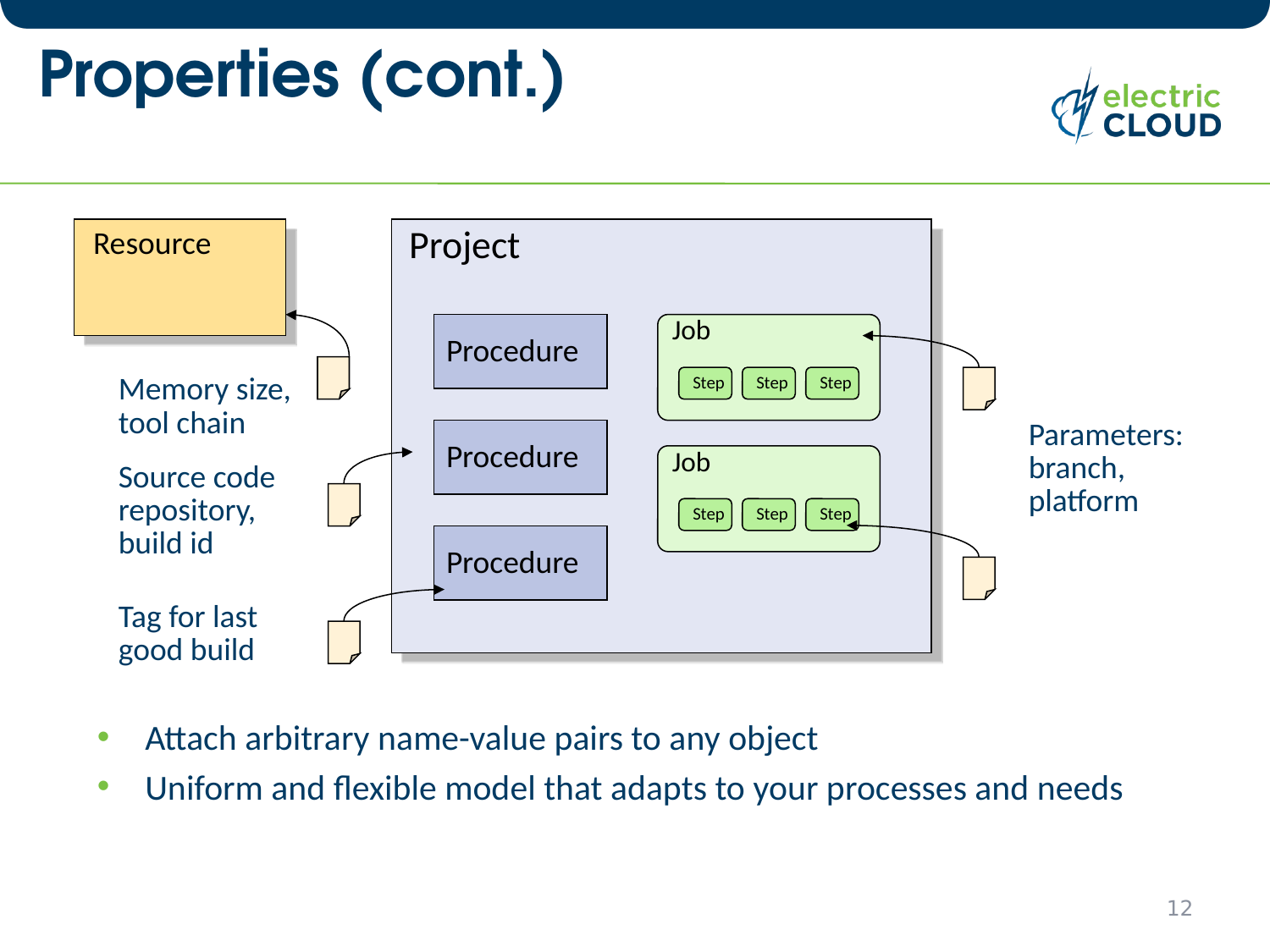

# Properties (cont.)

Project
Resource
Job

Step
Step
Step

Procedure

Memory size, tool chain
Parameters: branch, platform
Procedure
Job

Step
Step
Step

Source code repository, build id

Procedure

Tag for last
good build

Attach arbitrary name-value pairs to any object
Uniform and flexible model that adapts to your processes and needs
12